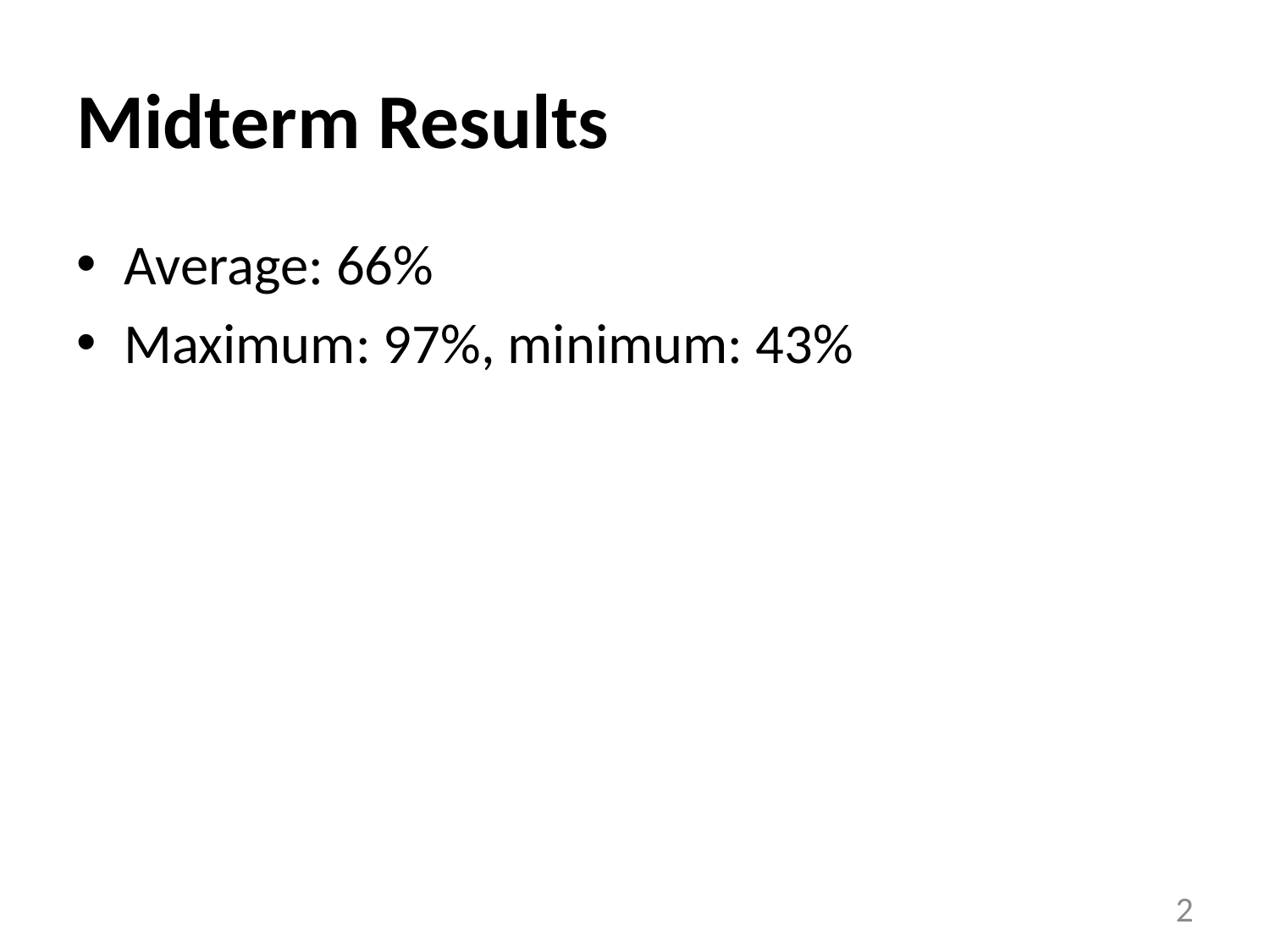

# Midterm Results
Average: 66%
Maximum: 97%, minimum: 43%
2